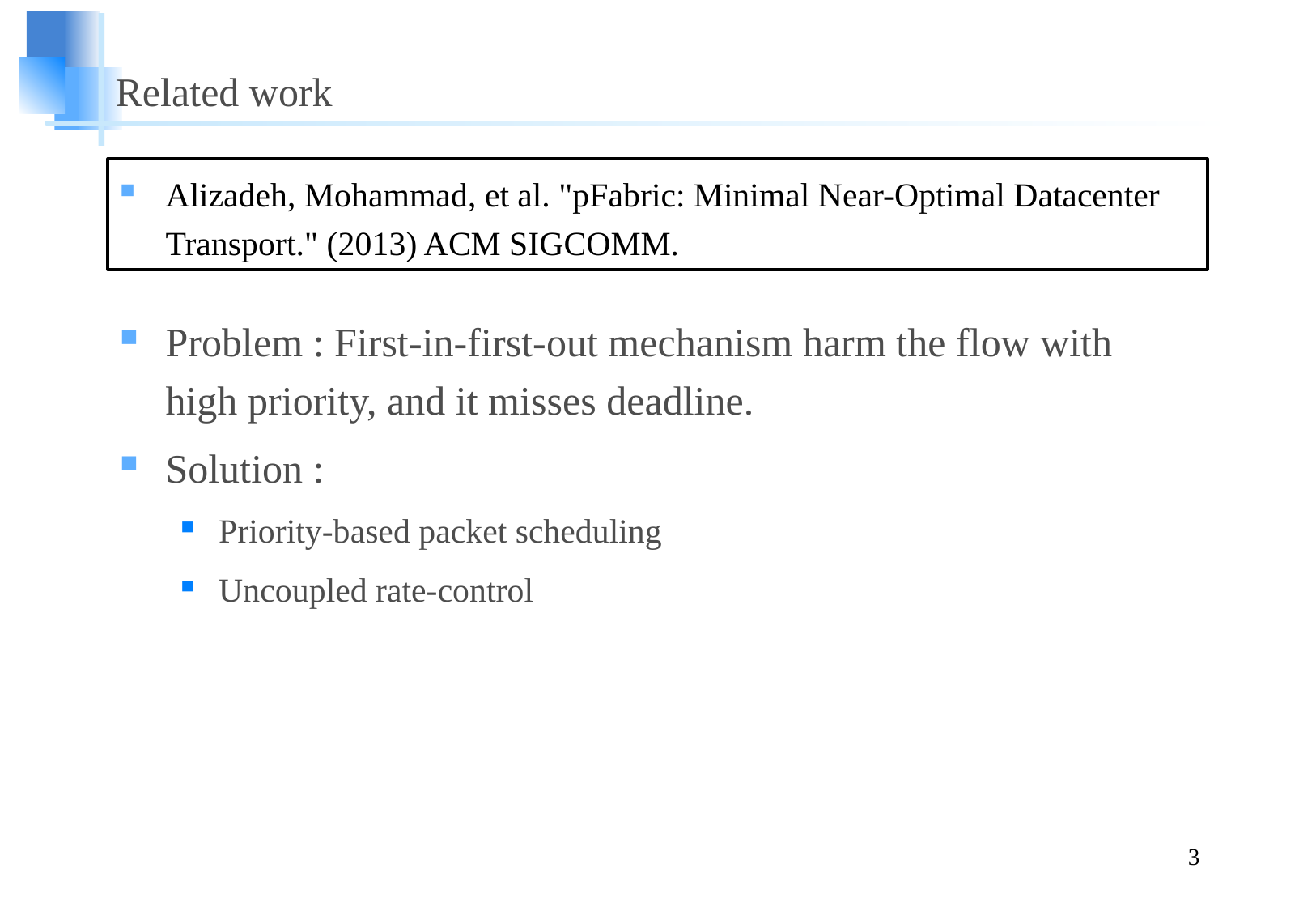

# Related work
Alizadeh, Mohammad, et al. "pFabric: Minimal Near-Optimal Datacenter Transport." (2013) ACM SIGCOMM.
Problem : First-in-first-out mechanism harm the flow with high priority, and it misses deadline.
Solution :
Priority-based packet scheduling
Uncoupled rate-control
3